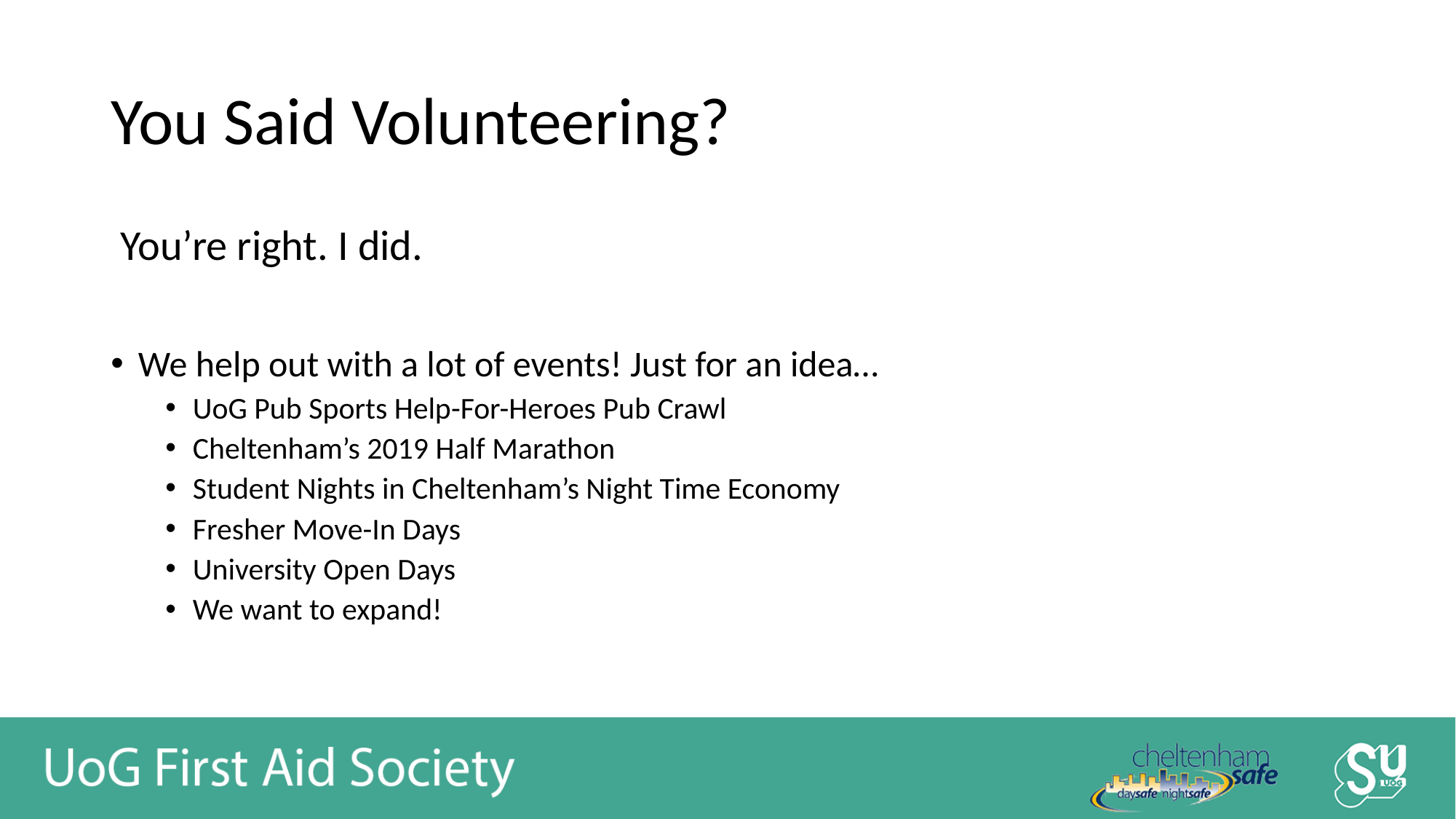

# You Said Volunteering?
 You’re right. I did.

We help out with a lot of events! Just for an idea…
UoG Pub Sports Help-For-Heroes Pub Crawl
Cheltenham’s 2019 Half Marathon
Student Nights in Cheltenham’s Night Time Economy
Fresher Move-In Days
University Open Days
We want to expand!